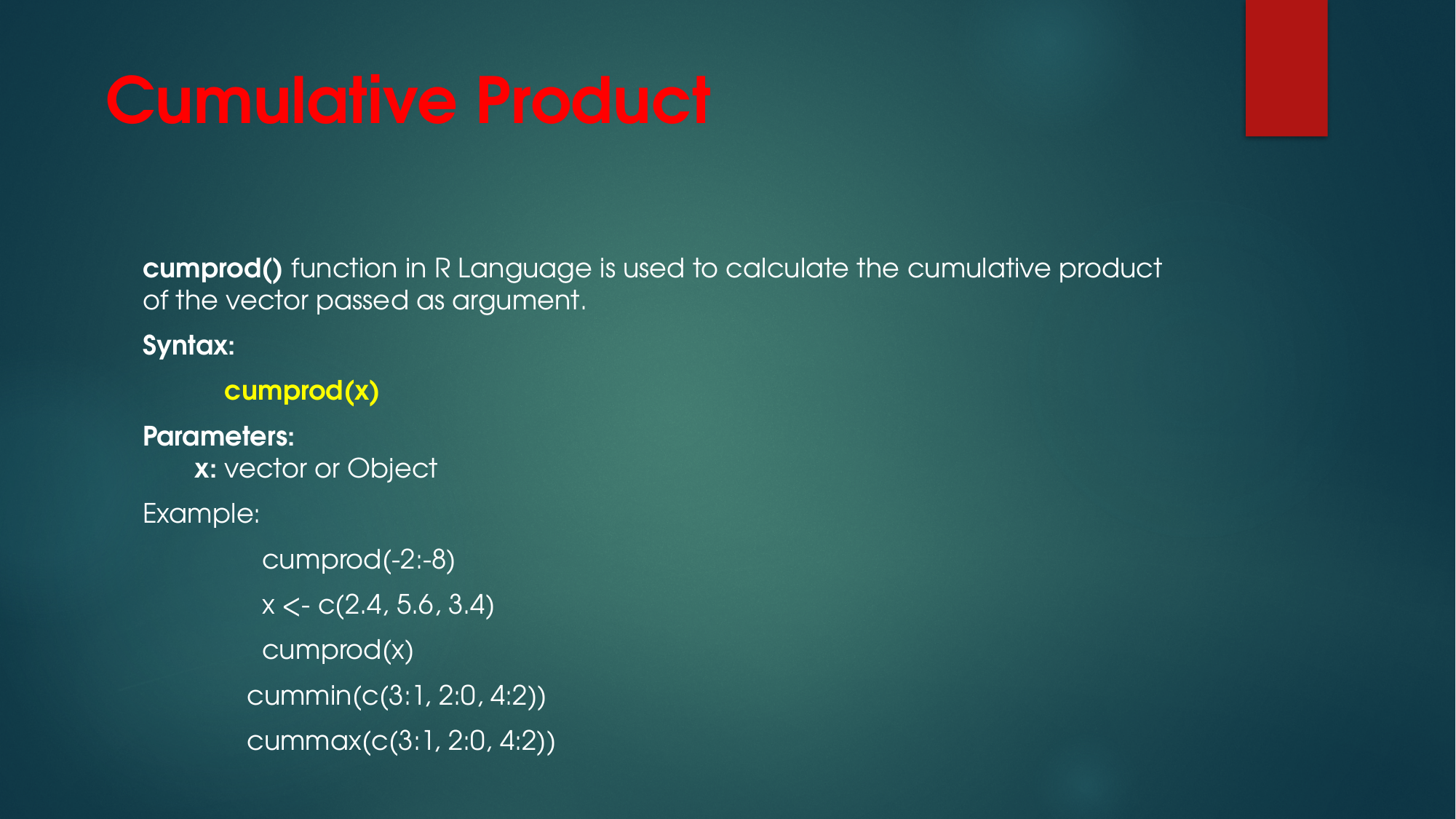

# Cumulative Product
cumprod() function in R Language is used to calculate the cumulative product of the vector passed as argument.
Syntax:
           cumprod(x)
Parameters:
       x: vector or Object
Example:
                cumprod(-2:-8)
                x <- c(2.4, 5.6, 3.4)
                cumprod(x)
              cummin(c(3:1, 2:0, 4:2))
              cummax(c(3:1, 2:0, 4:2))